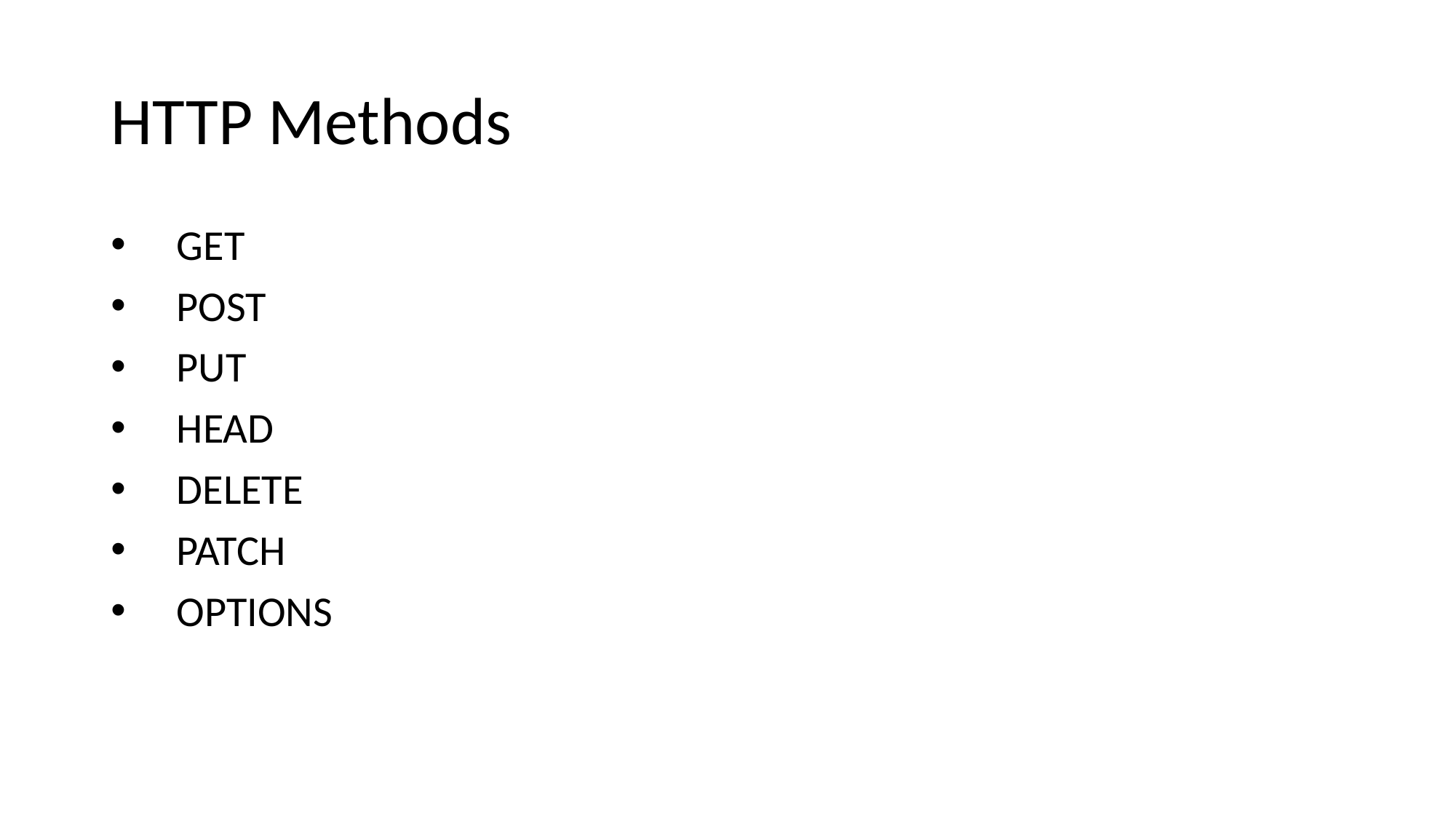

# HTTP Methods
    GET
    POST
    PUT
    HEAD
    DELETE
    PATCH
    OPTIONS